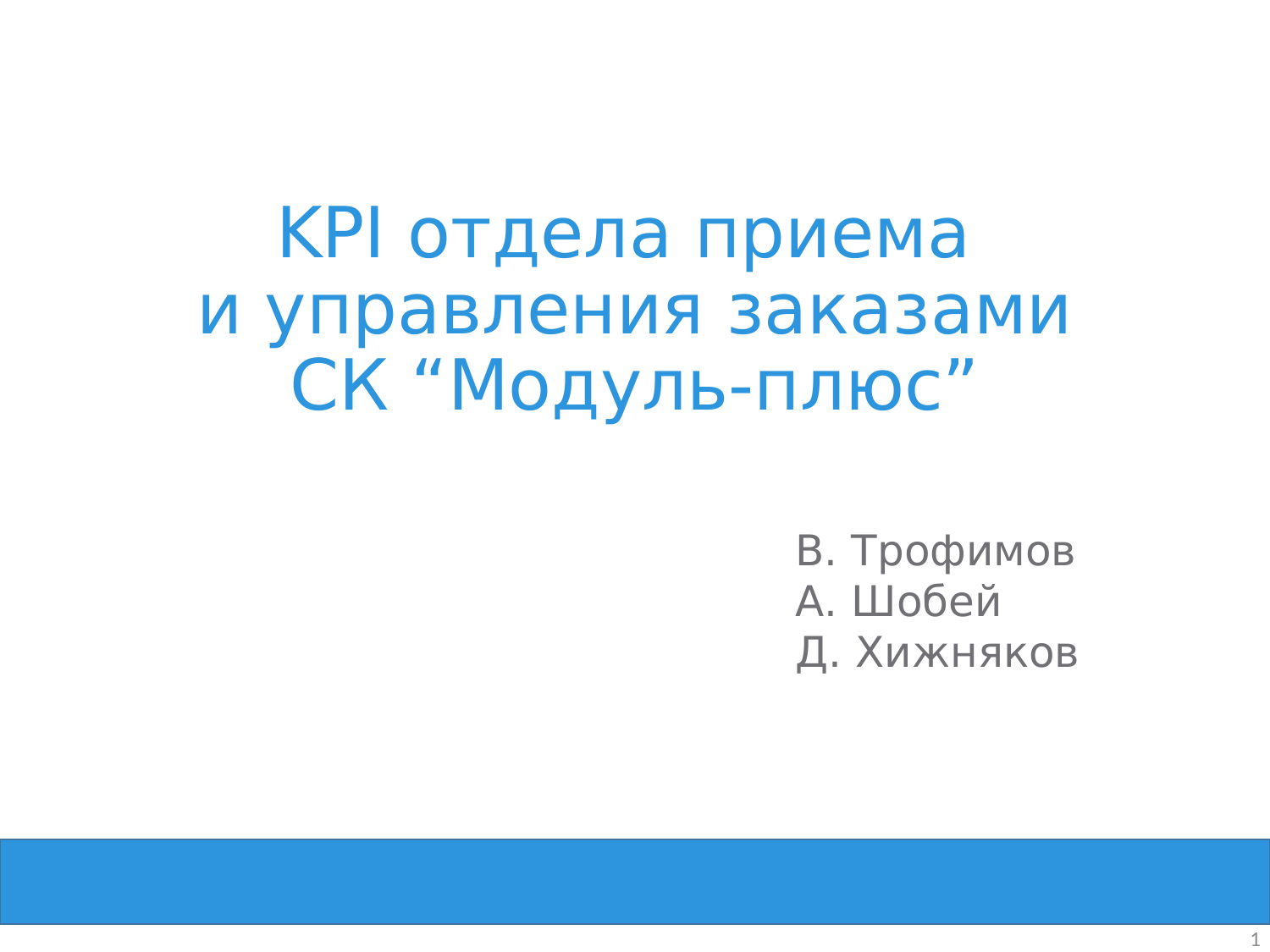

KPI отдела приема
и управления заказами
СК “Модуль-плюс”
В. Трофимов
А. Шобей
Д. Хижняков

1